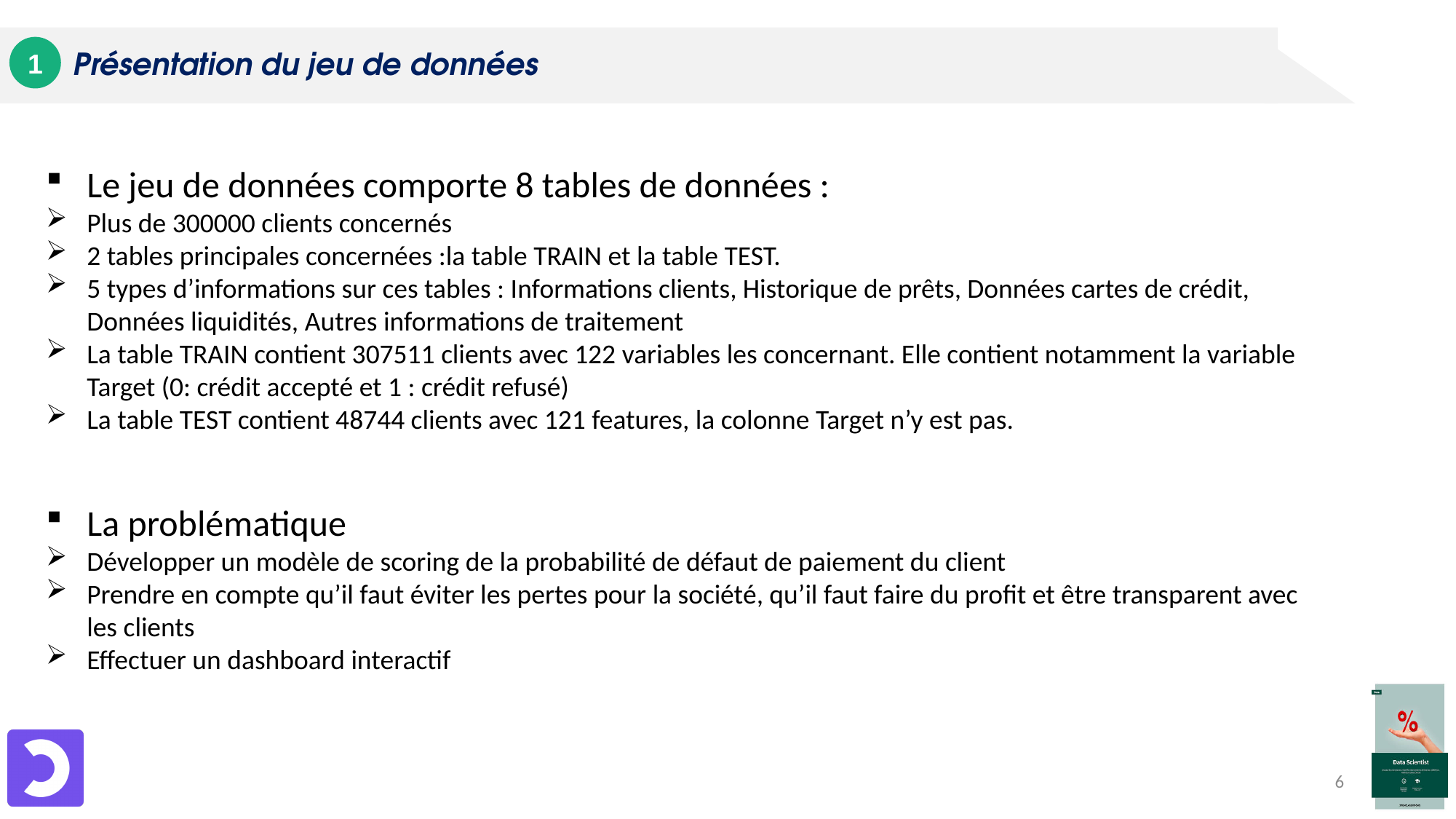

# Présentation du jeu de données
1

Le jeu de données comporte 8 tables de données :
Plus de 300000 clients concernés
2 tables principales concernées :la table TRAIN et la table TEST.
5 types d’informations sur ces tables : Informations clients, Historique de prêts, Données cartes de crédit, Données liquidités, Autres informations de traitement
La table TRAIN contient 307511 clients avec 122 variables les concernant. Elle contient notamment la variable Target (0: crédit accepté et 1 : crédit refusé)
La table TEST contient 48744 clients avec 121 features, la colonne Target n’y est pas.

La problématique
Développer un modèle de scoring de la probabilité de défaut de paiement du client
Prendre en compte qu’il faut éviter les pertes pour la société, qu’il faut faire du profit et être transparent avec les clients
Effectuer un dashboard interactif